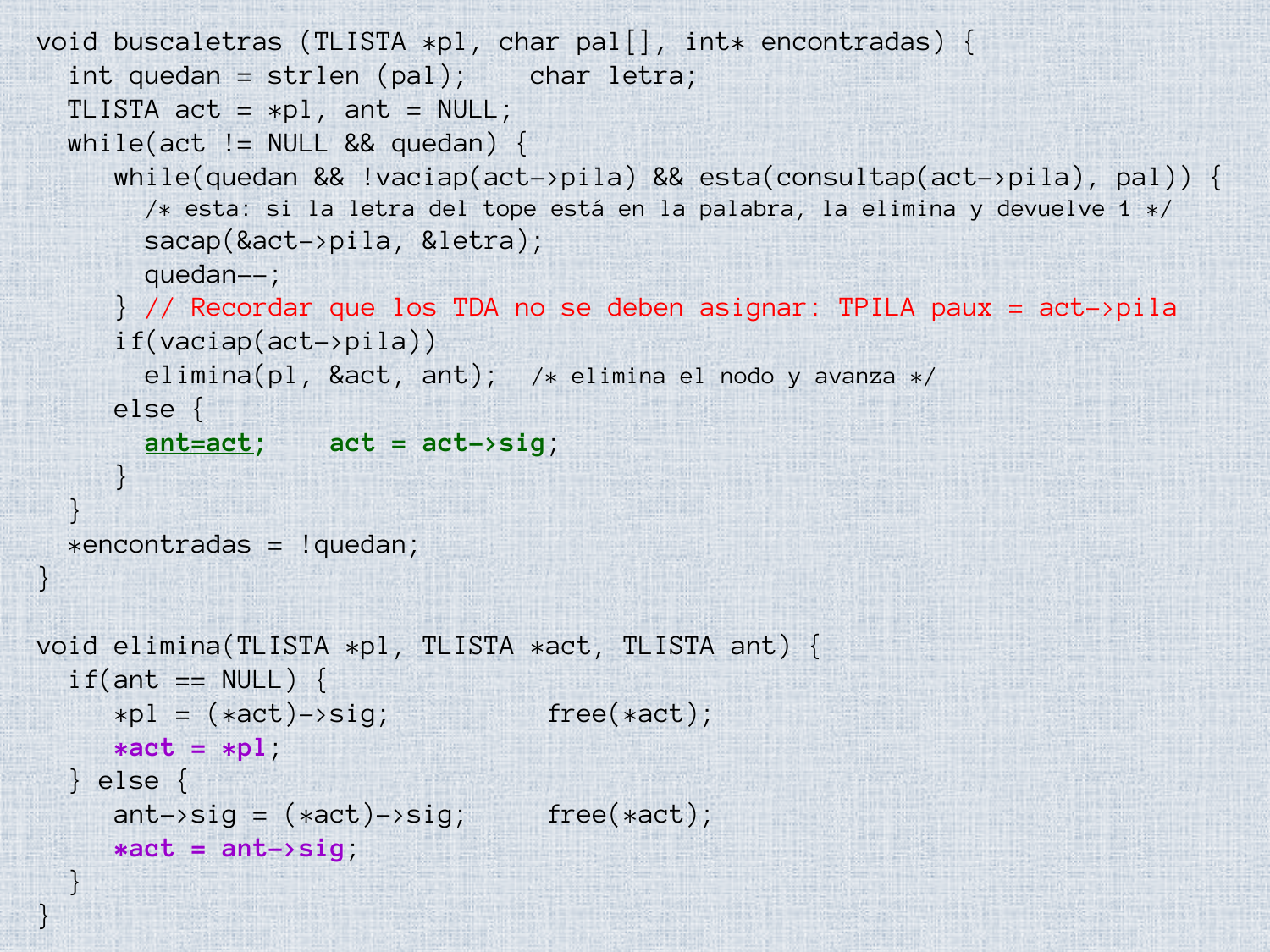

void buscaletras (TLISTA *pl, char pal[], int* encontradas) {
  int quedan = strlen (pal);    char letra;
  TLISTA act = *pl, ant = NULL;
  while(act != NULL && quedan) {
     while(quedan && !vaciap(act->pila) && esta(consultap(act->pila), pal)) {
        /* esta: si la letra del tope está en la palabra, la elimina y devuelve 1 */
       sacap(&act->pila, &letra);
       quedan--;
     } // Recordar que los TDA no se deben asignar: TPILA paux = act->pila
     if(vaciap(act->pila))
       elimina(pl, &act, ant);  /* elimina el nodo y avanza */
     else {
       ant=act;    act = act->sig;
     }
  }
  *encontradas = !quedan;
}

void elimina(TLISTA *pl, TLISTA *act, TLISTA ant) {
  if(ant == NULL) {
     *pl = (*act)->sig;          free(*act);
     *act = *pl;
  } else {
     ant->sig = (*act)->sig;     free(*act);
     *act = ant->sig;
  }
}